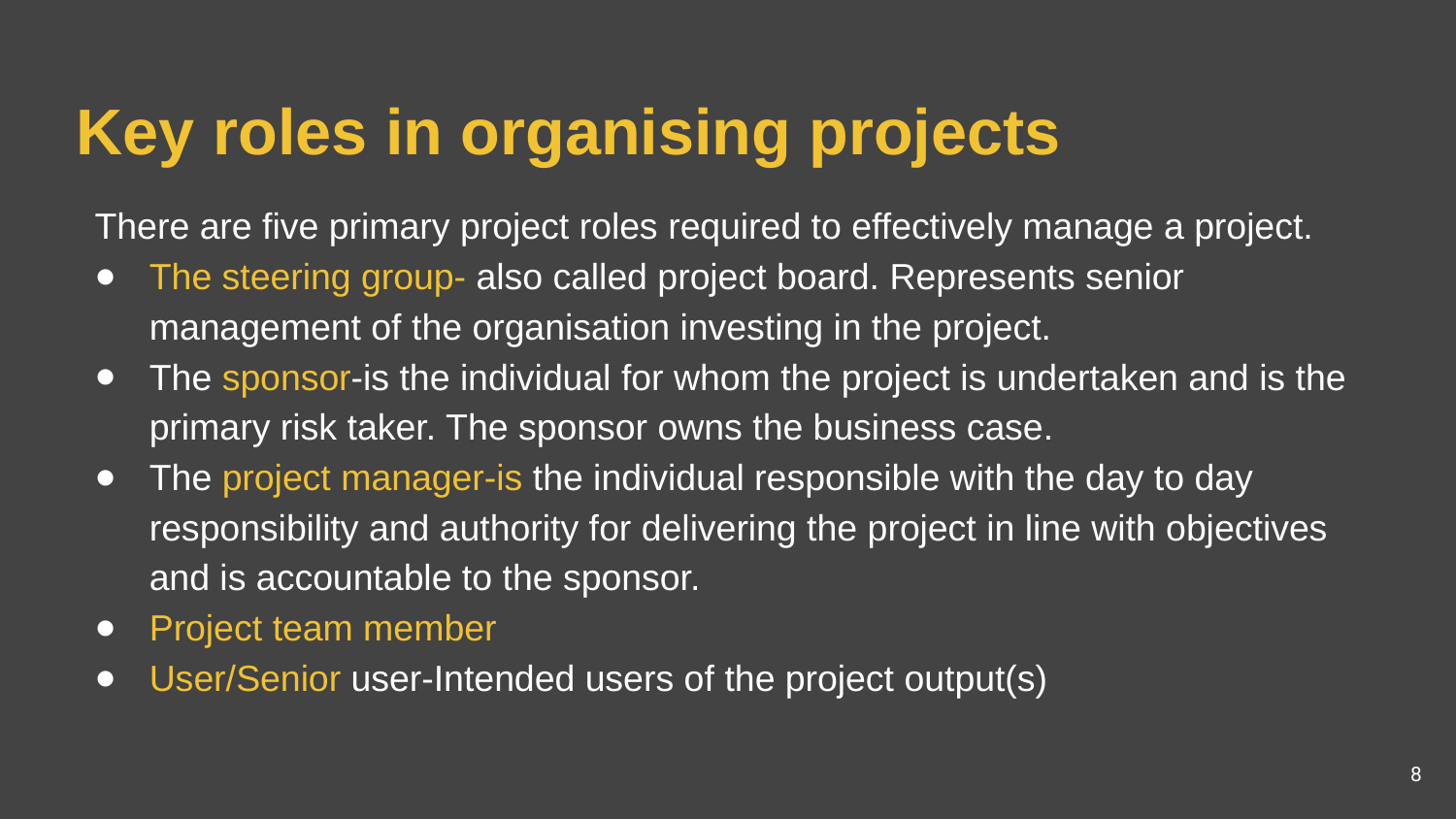

# Key roles in organising projects
There are five primary project roles required to effectively manage a project.
The steering group- also called project board. Represents senior management of the organisation investing in the project.
The sponsor-is the individual for whom the project is undertaken and is the primary risk taker. The sponsor owns the business case.
The project manager-is the individual responsible with the day to day responsibility and authority for delivering the project in line with objectives and is accountable to the sponsor.
Project team member
User/Senior user-Intended users of the project output(s)
8